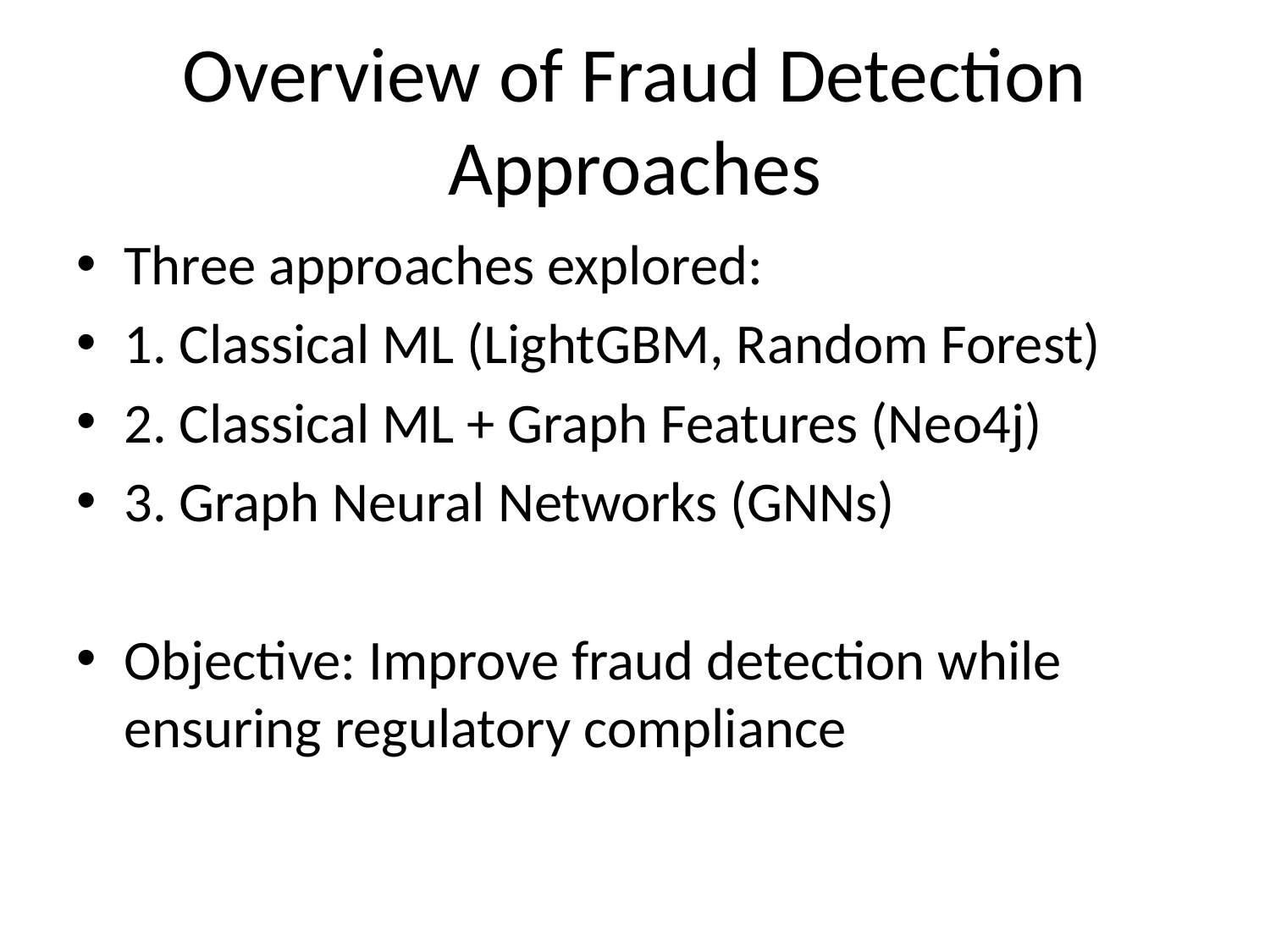

# Overview of Fraud Detection Approaches
Three approaches explored:
1. Classical ML (LightGBM, Random Forest)
2. Classical ML + Graph Features (Neo4j)
3. Graph Neural Networks (GNNs)

Objective: Improve fraud detection while ensuring regulatory compliance